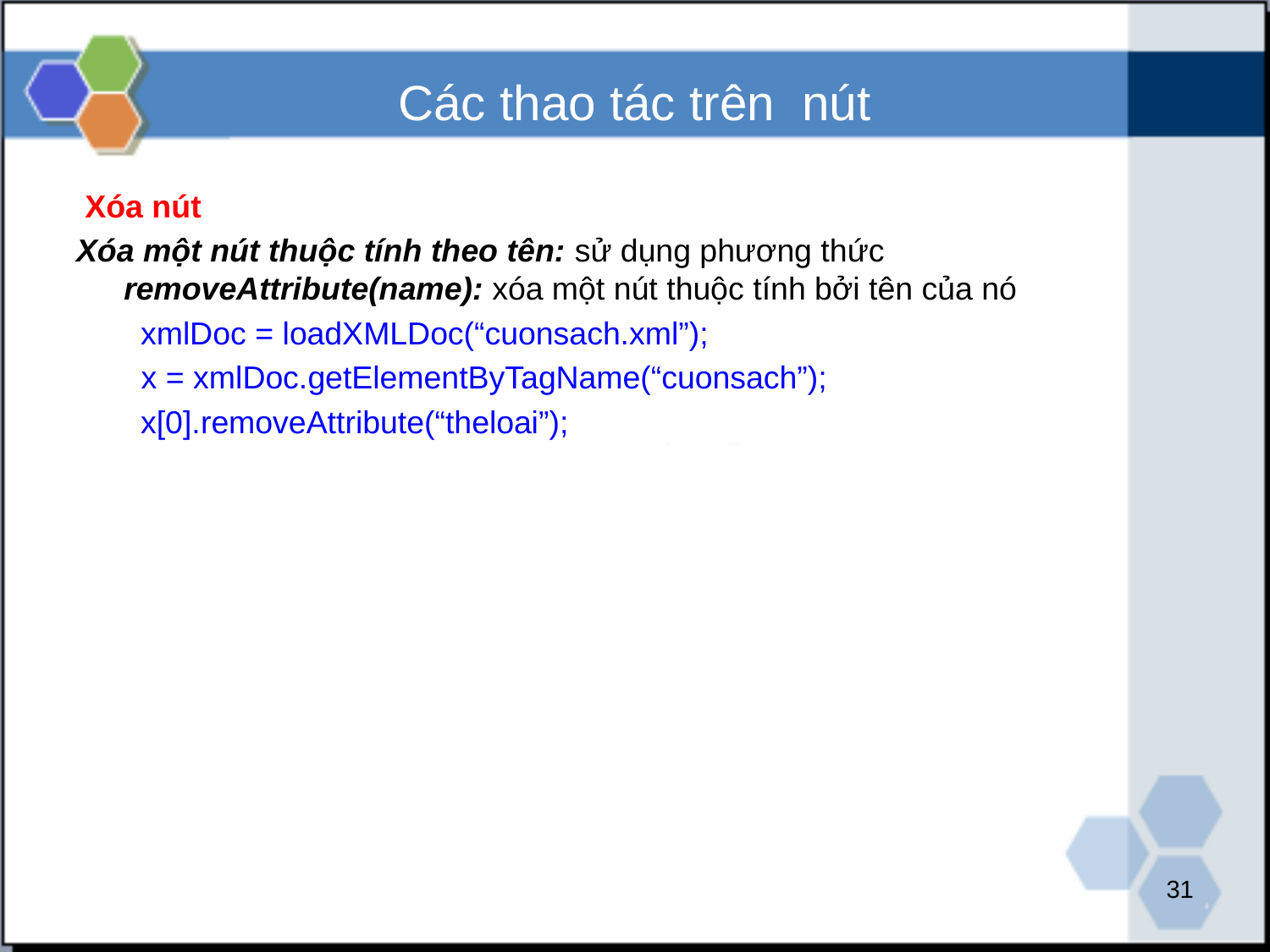

# Các thao tác trên  nút
 Xóa nút
Xóa một nút thuộc tính theo tên: sử dụng phương thức removeAttribute(name): xóa một nút thuộc tính bởi tên của nó
xmlDoc = loadXMLDoc(“cuonsach.xml”);
 x = xmlDoc.getElementByTagName(“cuonsach”);
x[0].removeAttribute(“theloai”);
31